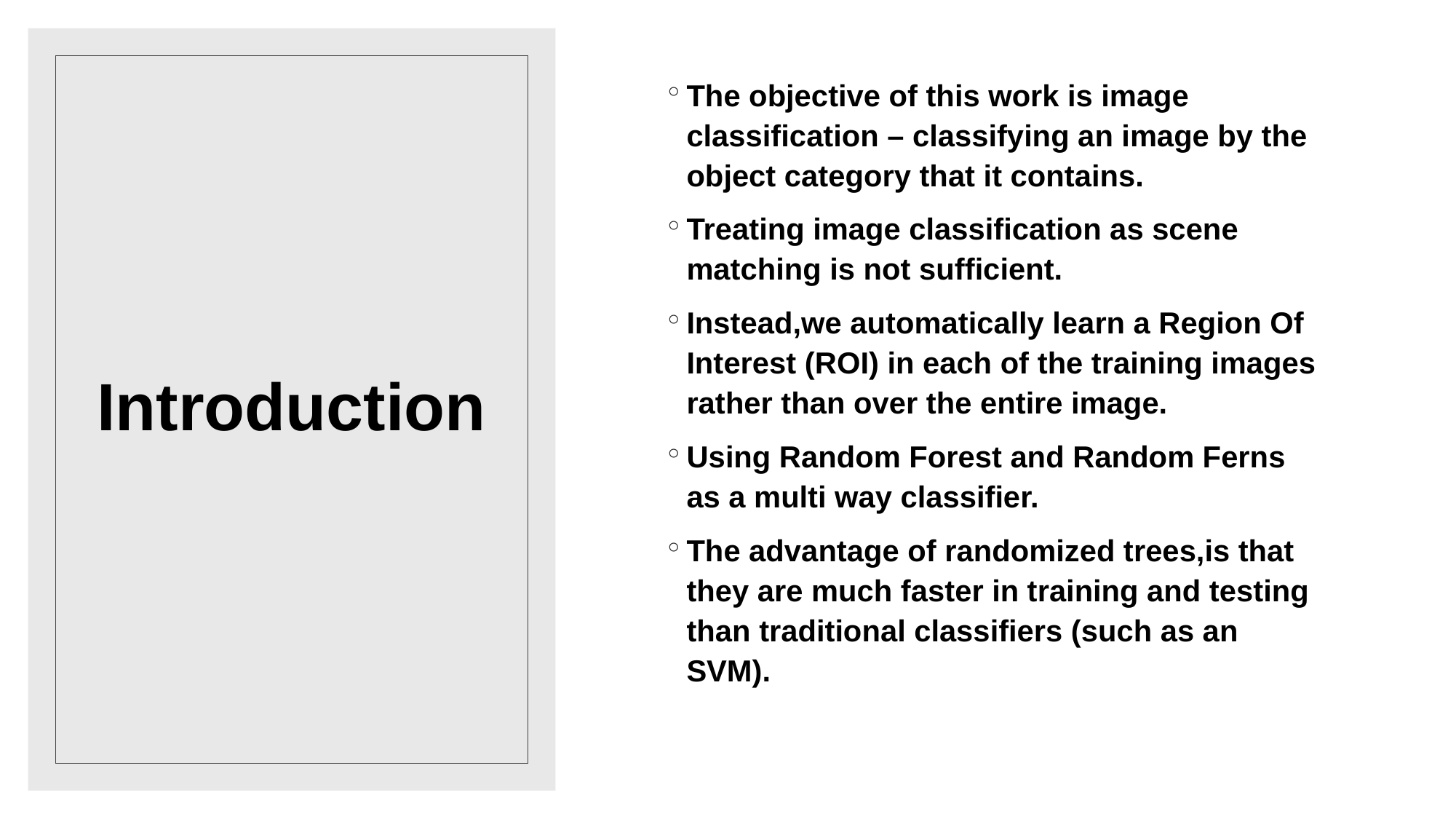

The objective of this work is image classification – classifying an image by the object category that it contains.
Treating image classification as scene matching is not sufficient.
Instead,we automatically learn a Region Of Interest (ROI) in each of the training images rather than over the entire image.
Using Random Forest and Random Ferns as a multi way classifier.
The advantage of randomized trees,is that they are much faster in training and testing than traditional classifiers (such as an SVM).

# Introduction